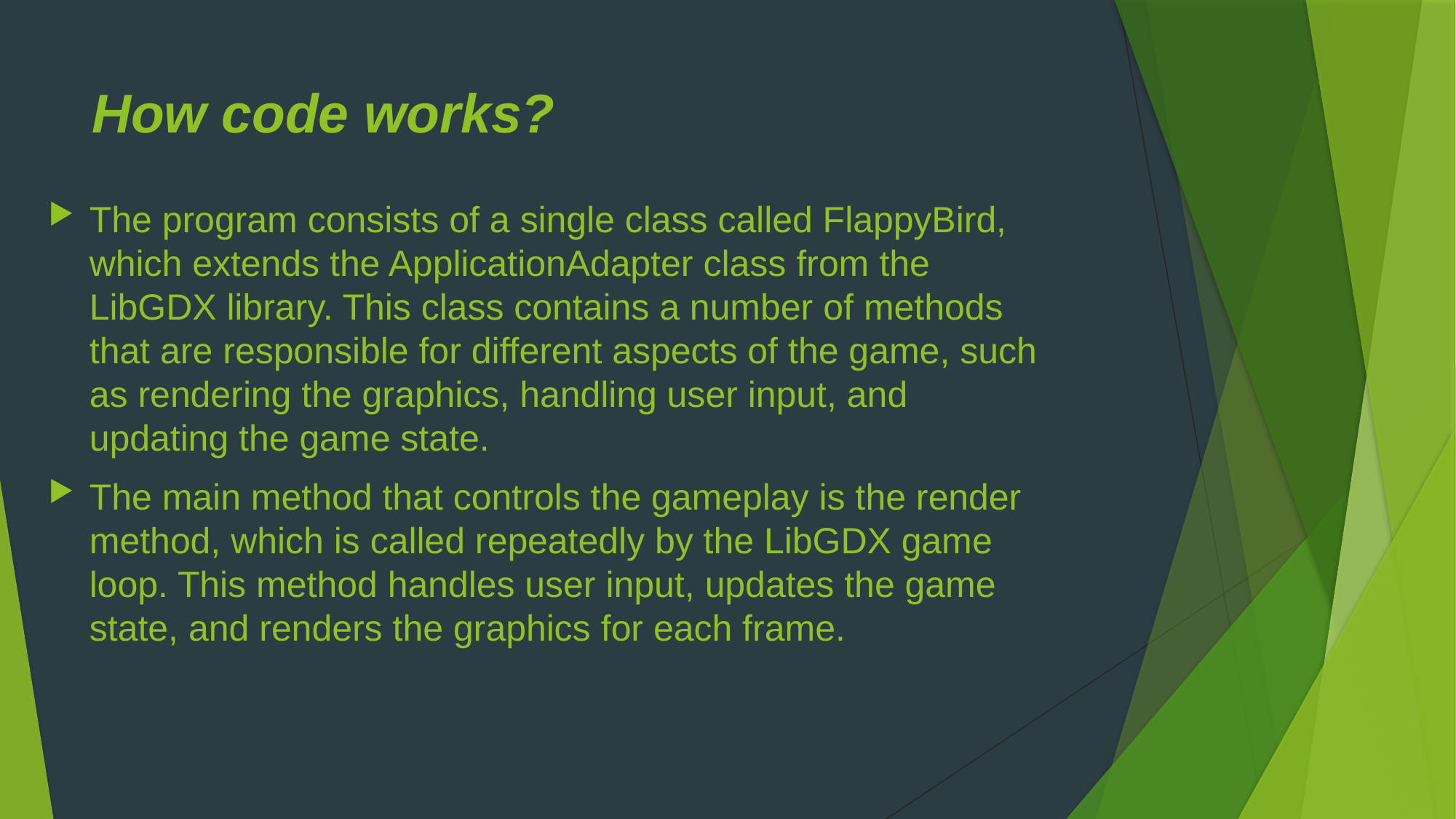

# How code works?
The program consists of a single class called FlappyBird, which extends the ApplicationAdapter class from the LibGDX library. This class contains a number of methods that are responsible for different aspects of the game, such as rendering the graphics, handling user input, and updating the game state.
The main method that controls the gameplay is the render method, which is called repeatedly by the LibGDX game loop. This method handles user input, updates the game state, and renders the graphics for each frame.